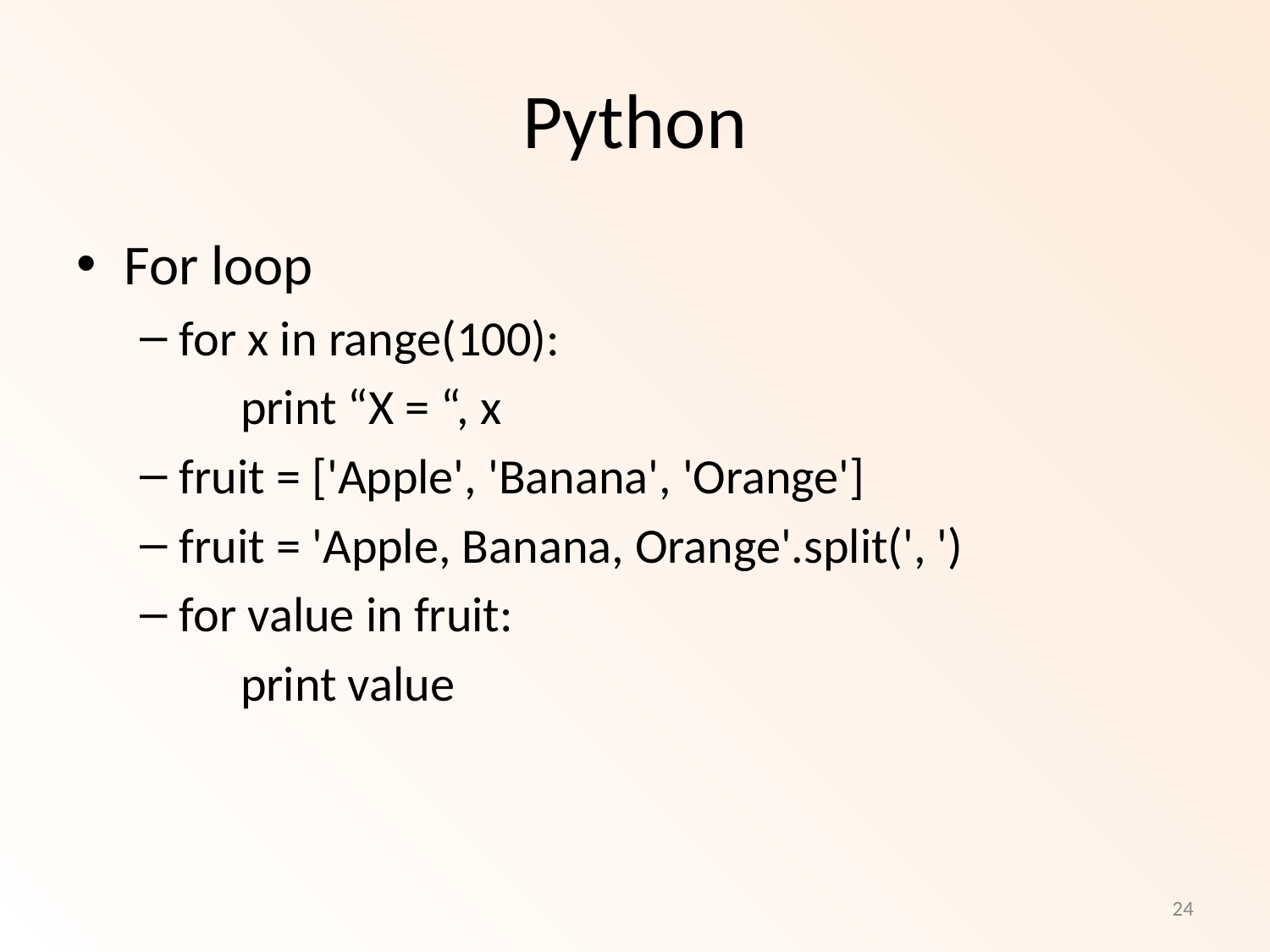

# Python
For loop
for x in range(100):
         print “X = “, x
fruit = ['Apple', 'Banana', 'Orange']
fruit = 'Apple, Banana, Orange'.split(', ')
for value in fruit:
         print value
24